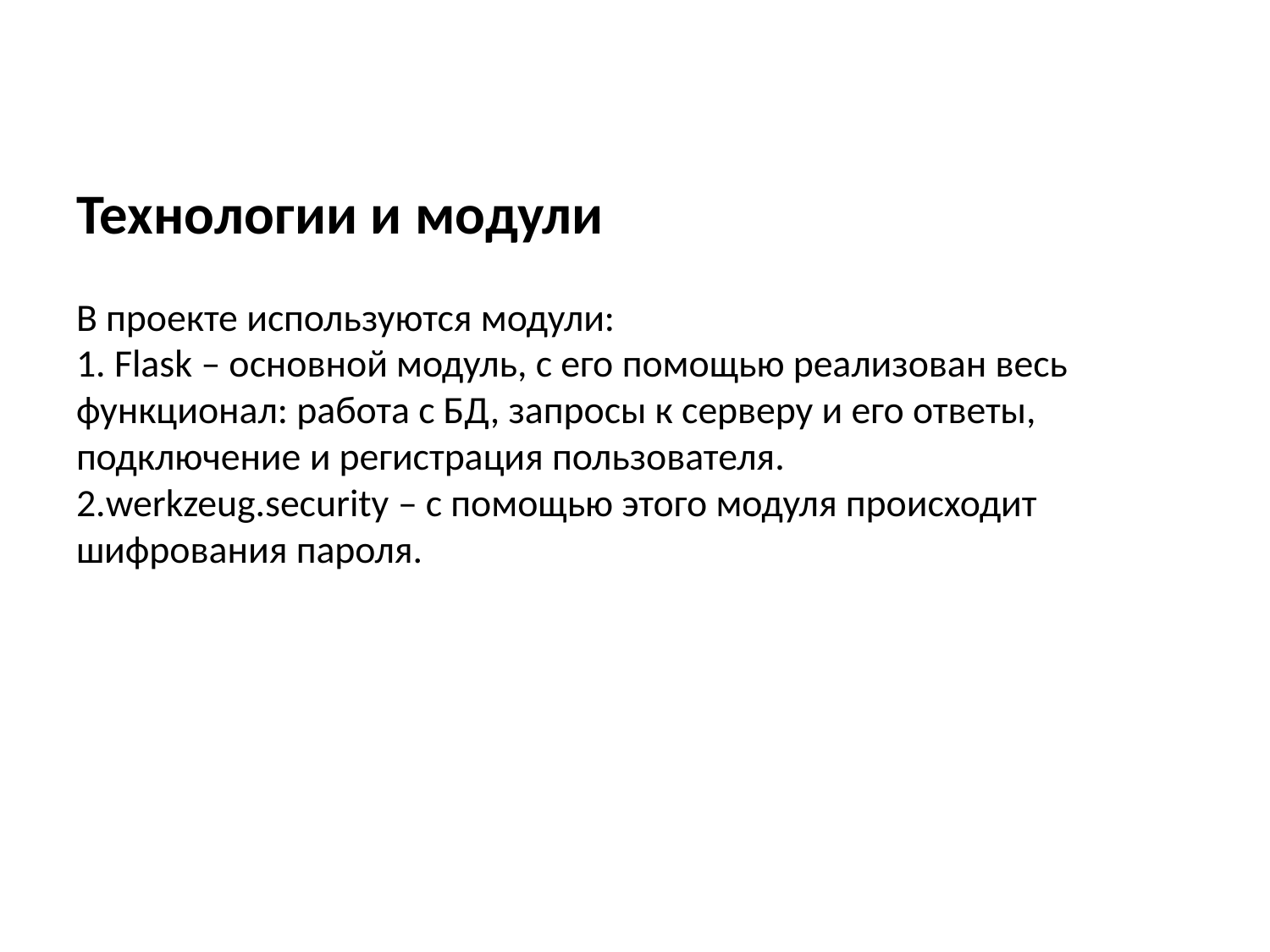

# Технологии и модули В проекте используются модули: 1. Flask – основной модуль, с его помощью реализован весь функционал: работа с БД, запросы к серверу и его ответы, подключение и регистрация пользователя. 2.werkzeug.security – с помощью этого модуля происходит шифрования пароля.